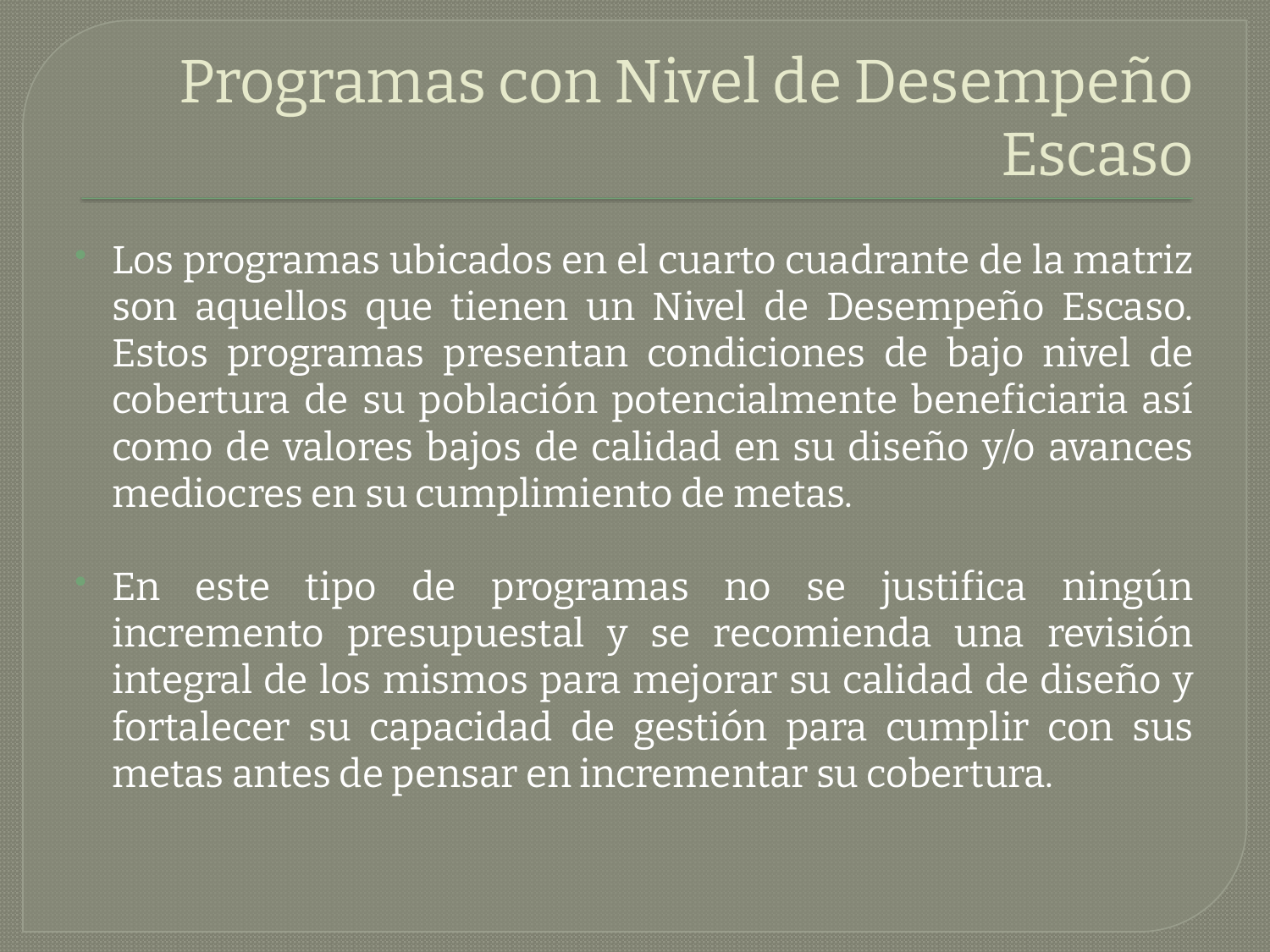

# Programas con Nivel de Desempeño Escaso
Los programas ubicados en el cuarto cuadrante de la matriz son aquellos que tienen un Nivel de Desempeño Escaso. Estos programas presentan condiciones de bajo nivel de cobertura de su población potencialmente beneficiaria así como de valores bajos de calidad en su diseño y/o avances mediocres en su cumplimiento de metas.

En este tipo de programas no se justifica ningún incremento presupuestal y se recomienda una revisión integral de los mismos para mejorar su calidad de diseño y fortalecer su capacidad de gestión para cumplir con sus metas antes de pensar en incrementar su cobertura.